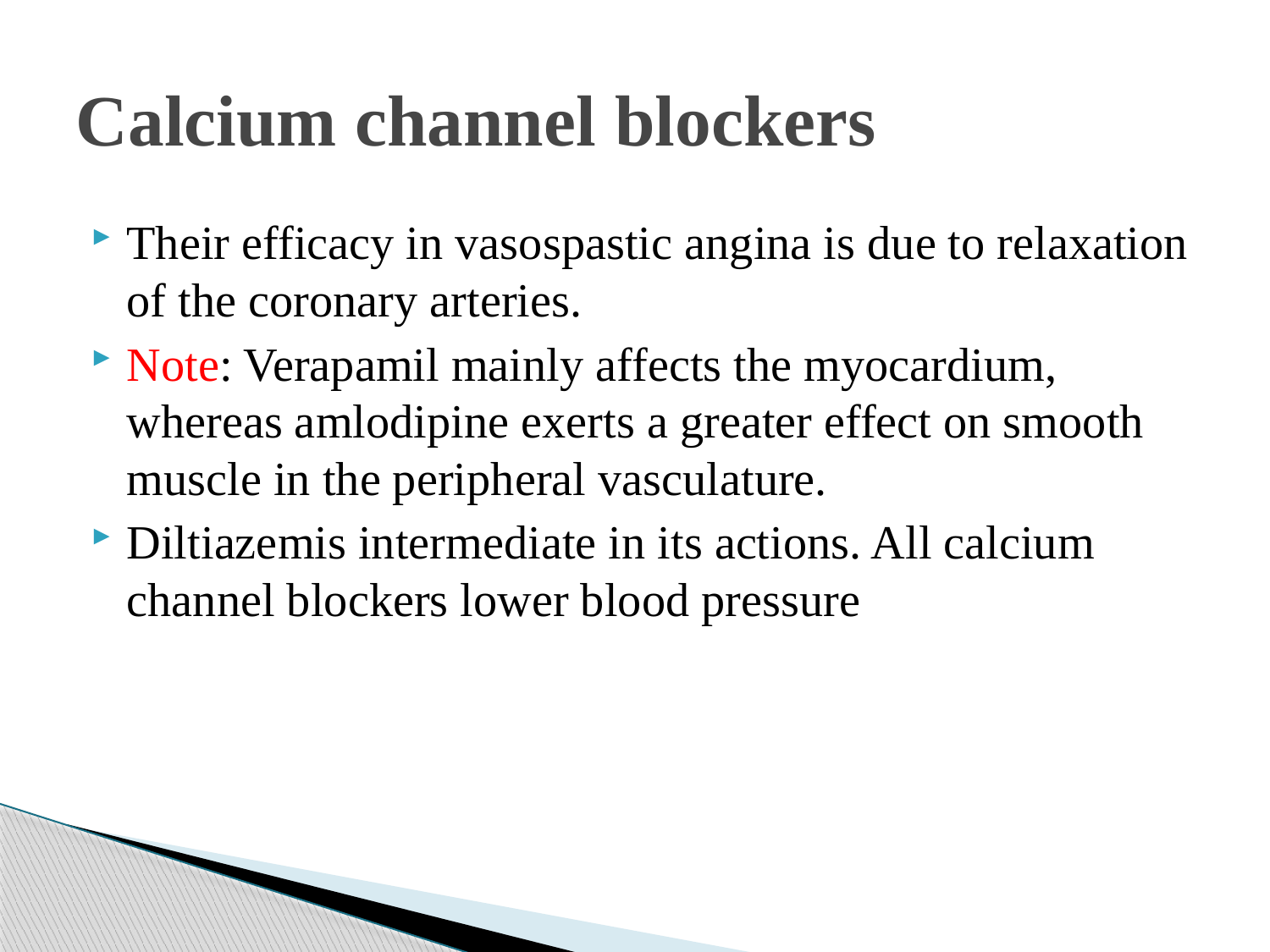

# Calcium channel blockers
Their efficacy in vasospastic angina is due to relaxation of the coronary arteries.
Note: Verapamil mainly affects the myocardium, whereas amlodipine exerts a greater effect on smooth muscle in the peripheral vasculature.
Diltiazemis intermediate in its actions. All calcium channel blockers lower blood pressure